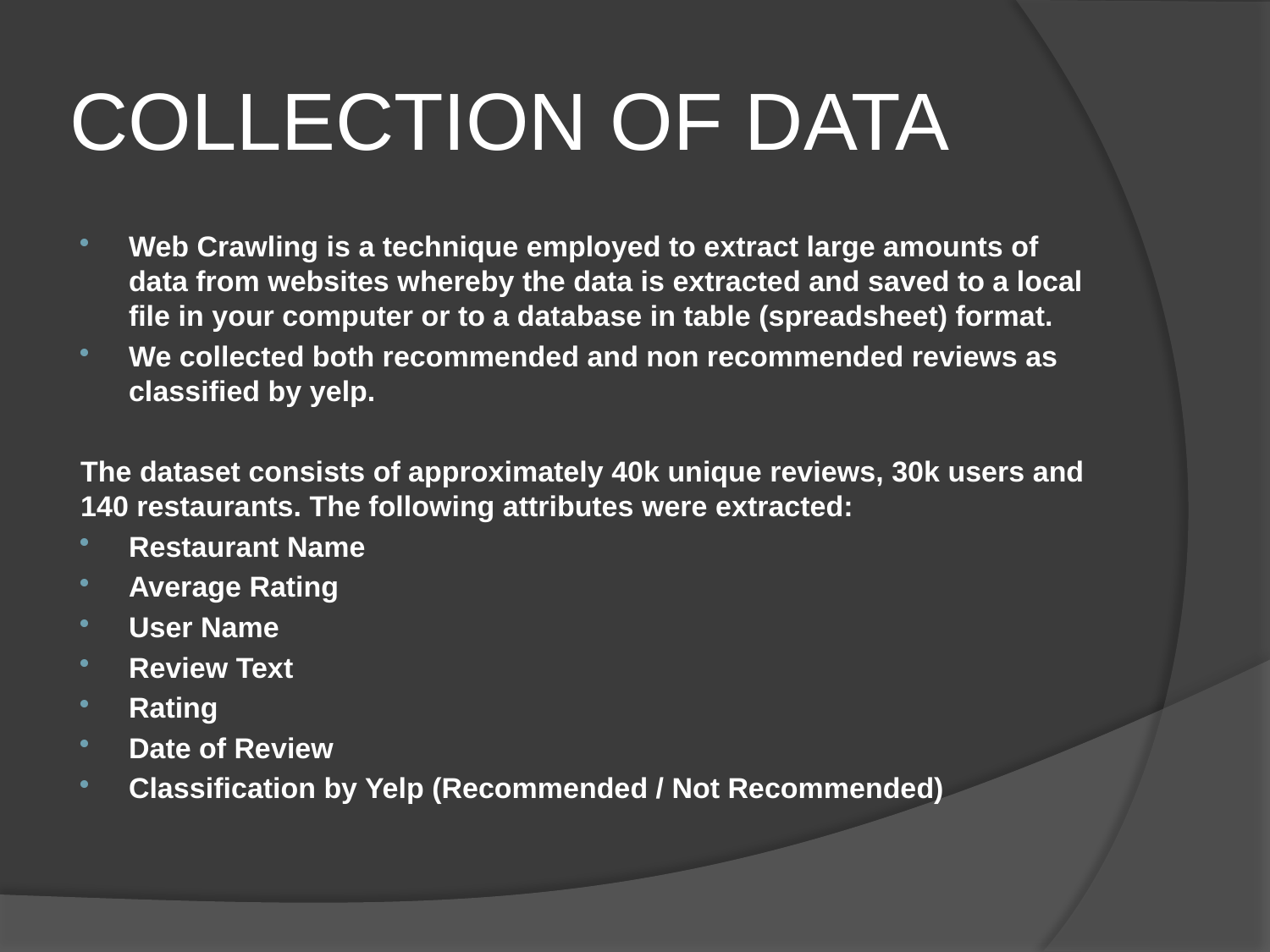

# COLLECTION OF DATA
Web Crawling is a technique employed to extract large amounts of data from websites whereby the data is extracted and saved to a local file in your computer or to a database in table (spreadsheet) format.
We collected both recommended and non recommended reviews as classified by yelp.

The dataset consists of approximately 40k unique reviews, 30k users and 140 restaurants. The following attributes were extracted:
Restaurant Name
Average Rating
User Name
Review Text
Rating
Date of Review
Classification by Yelp (Recommended / Not Recommended)